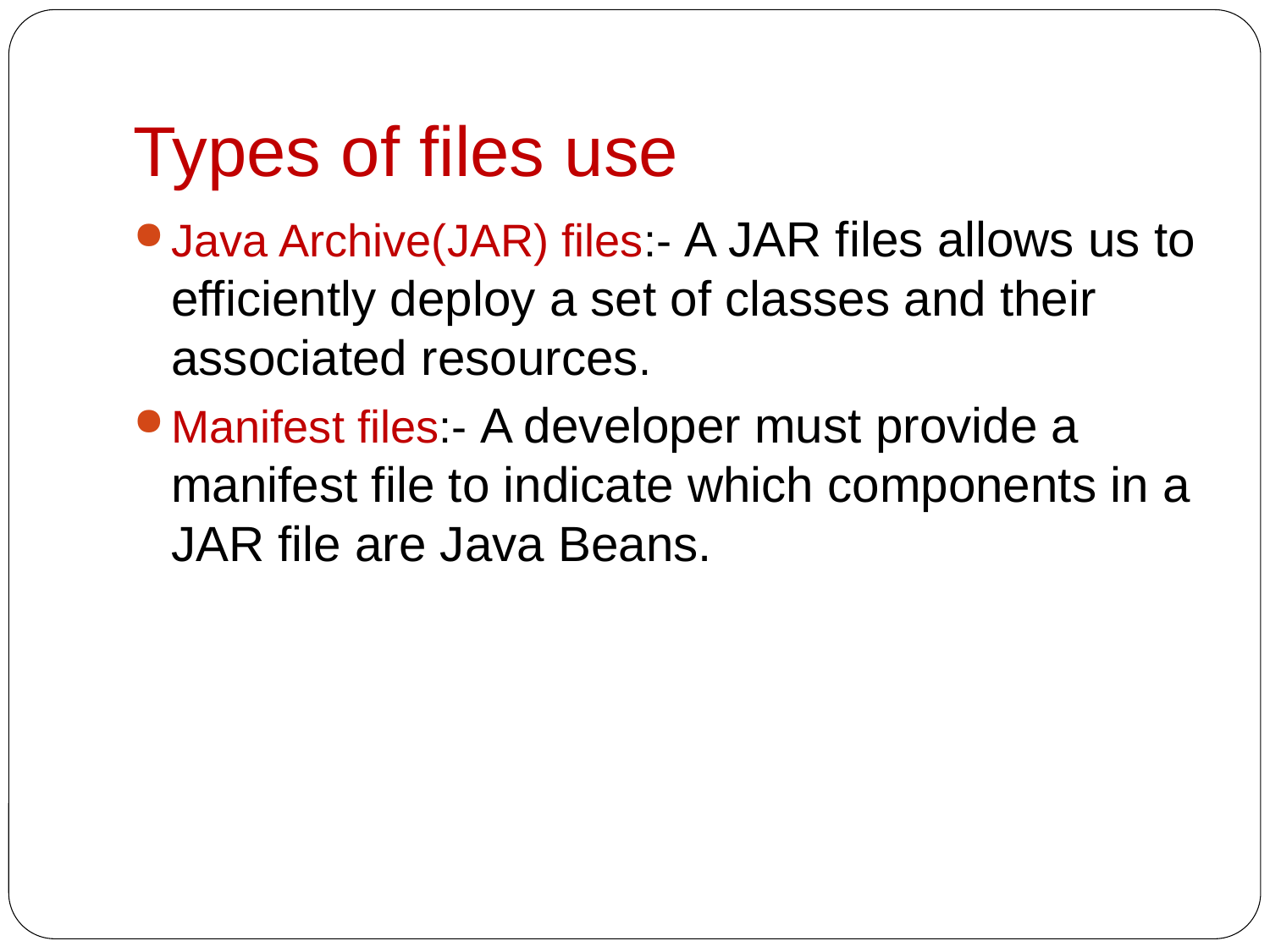

Types of files use
Java Archive(JAR) files:- A JAR files allows us to efficiently deploy a set of classes and their associated resources.
Manifest files:- A developer must provide a manifest file to indicate which components in a JAR file are Java Beans.